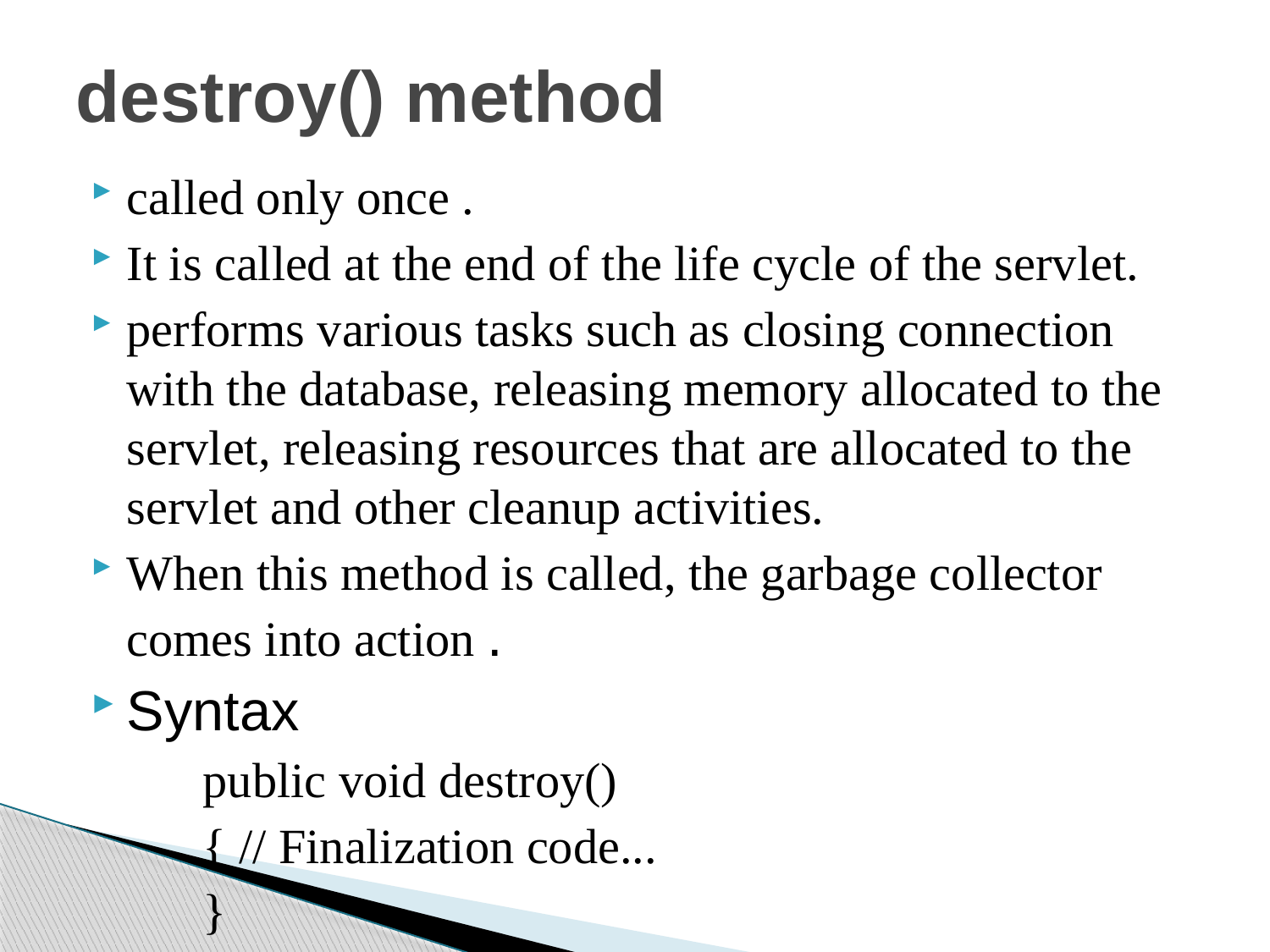

# destroy() method
called only once .
It is called at the end of the life cycle of the servlet.
performs various tasks such as closing connection with the database, releasing memory allocated to the servlet, releasing resources that are allocated to the servlet and other cleanup activities.
When this method is called, the garbage collector comes into action .
Syntax
public void destroy()
{ // Finalization code...
}